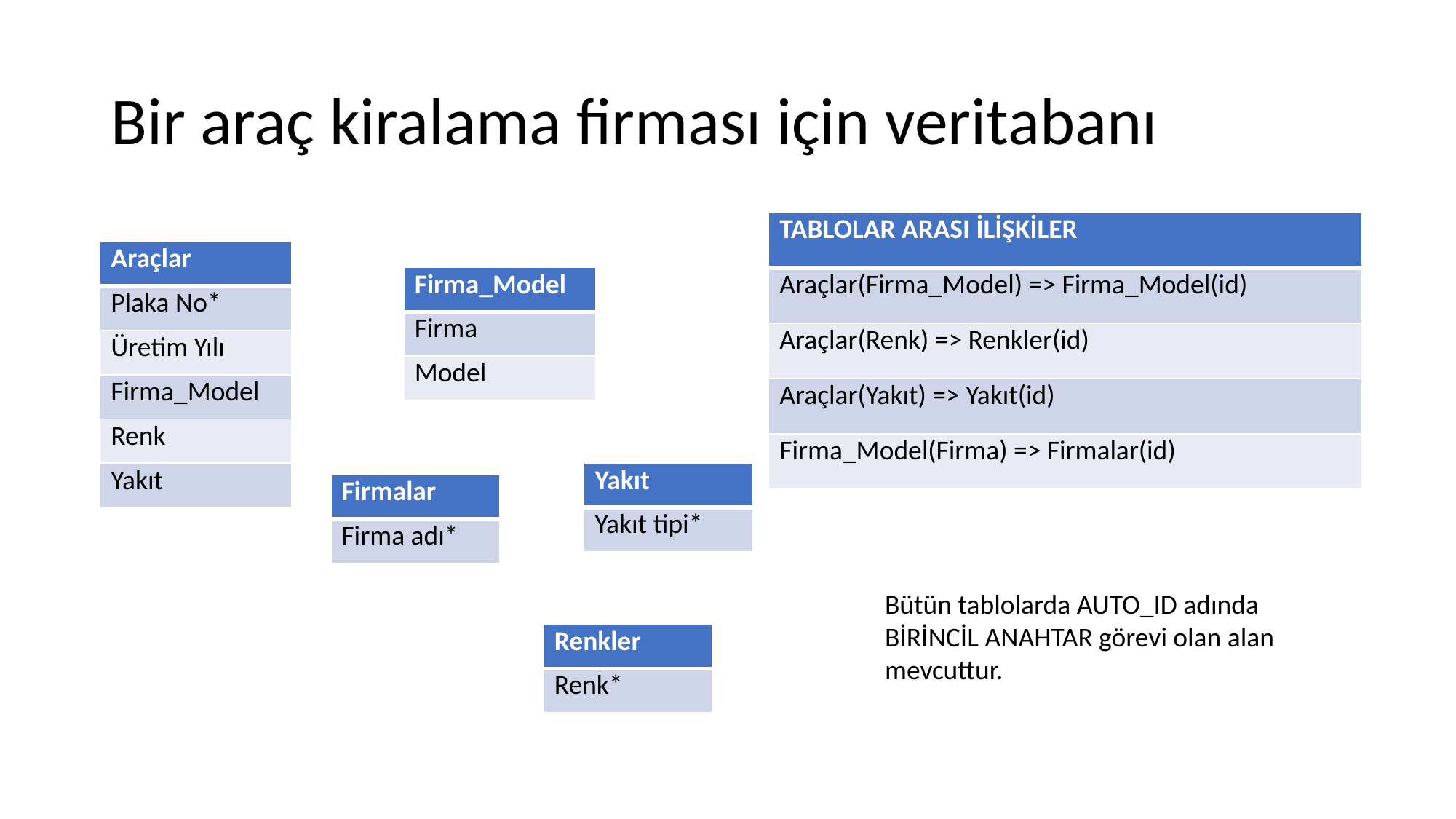

# Bir araç kiralama firması için veritabanı
| TABLOLAR ARASI İLİŞKİLER |
| --- |
| Araçlar(Firma\_Model) => Firma\_Model(id) |
| Araçlar(Renk) => Renkler(id) |
| Araçlar(Yakıt) => Yakıt(id) |
| Firma\_Model(Firma) => Firmalar(id) |
| Araçlar |
| --- |
| Plaka No\* |
| Üretim Yılı |
| Firma\_Model |
| Renk |
| Yakıt |
| Firma\_Model |
| --- |
| Firma |
| Model |
| Yakıt |
| --- |
| Yakıt tipi\* |
| Firmalar |
| --- |
| Firma adı\* |
Bütün tablolarda AUTO_ID adında BİRİNCİL ANAHTAR görevi olan alan mevcuttur.
| Renkler |
| --- |
| Renk\* |